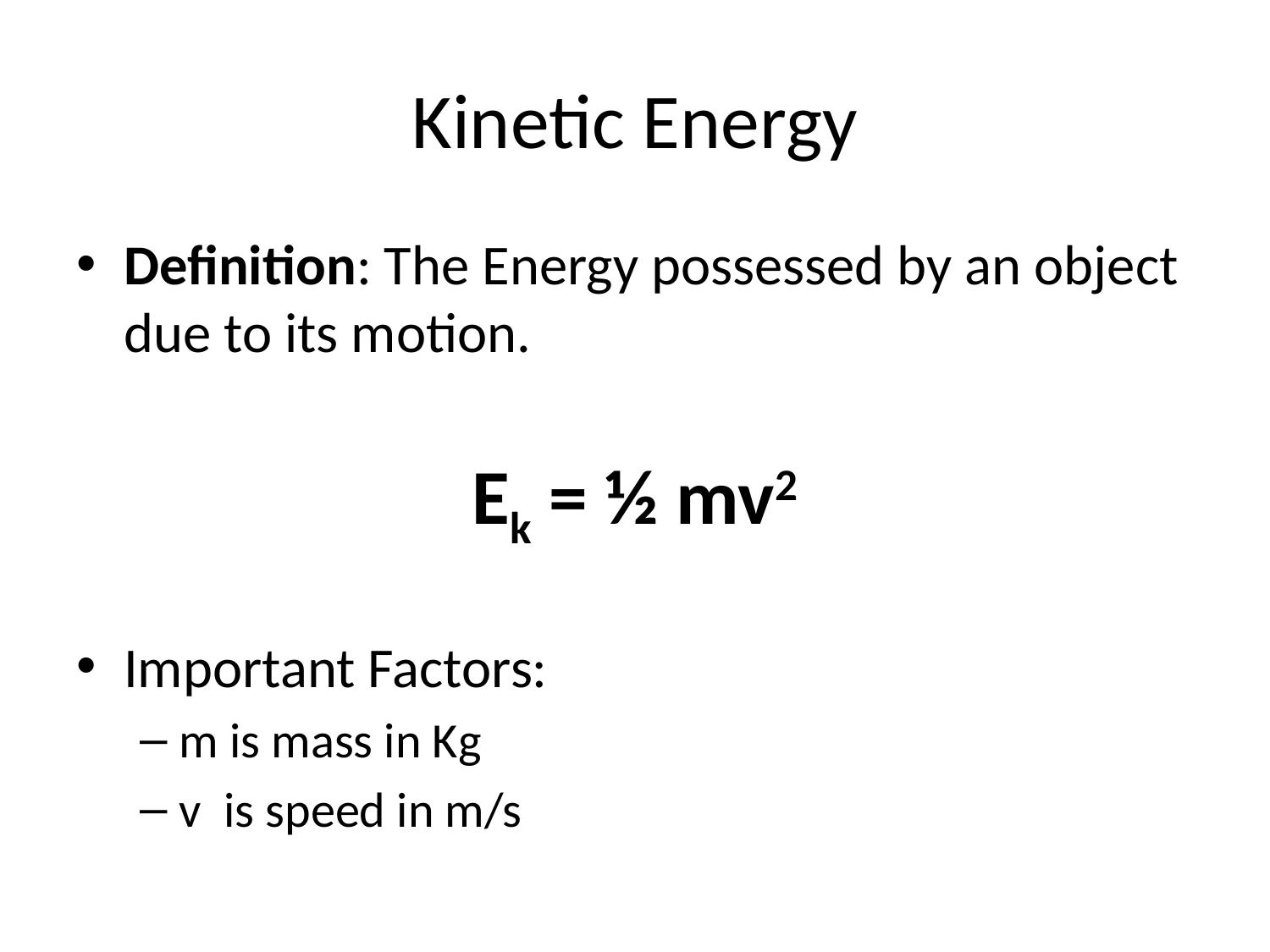

# Kinetic Energy
Definition: The Energy possessed by an object due to its motion.

Ek = ½ mv2

Important Factors:
m is mass in Kg
v  is speed in m/s